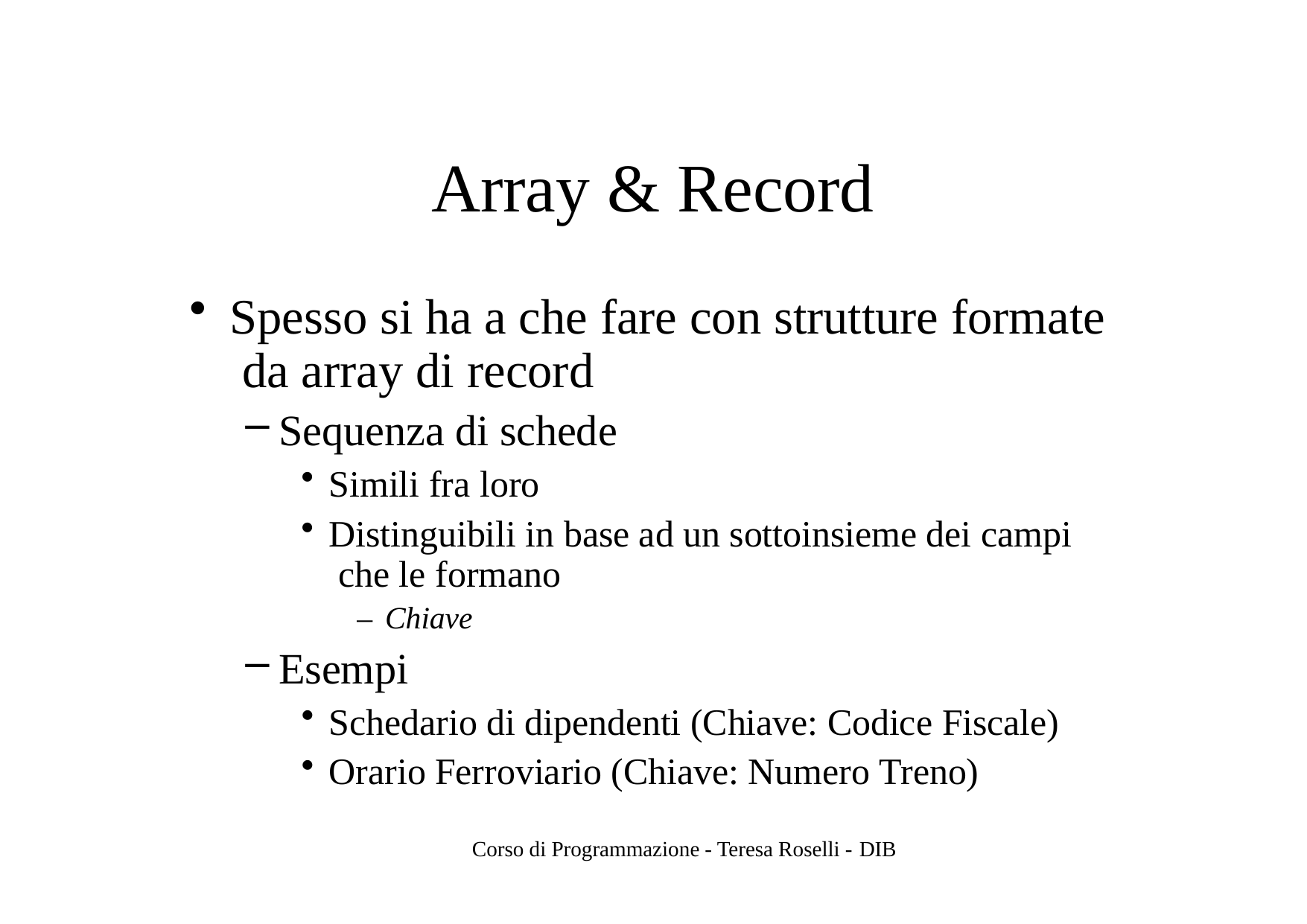

# Array & Record
Spesso si ha a che fare con strutture formate  da array di record
Sequenza di schede
Simili fra loro
Distinguibili in base ad un sottoinsieme dei campi  che le formano
– Chiave
Esempi
Schedario di dipendenti (Chiave: Codice Fiscale)
Orario Ferroviario (Chiave: Numero Treno)
Corso di Programmazione - Teresa Roselli - DIB